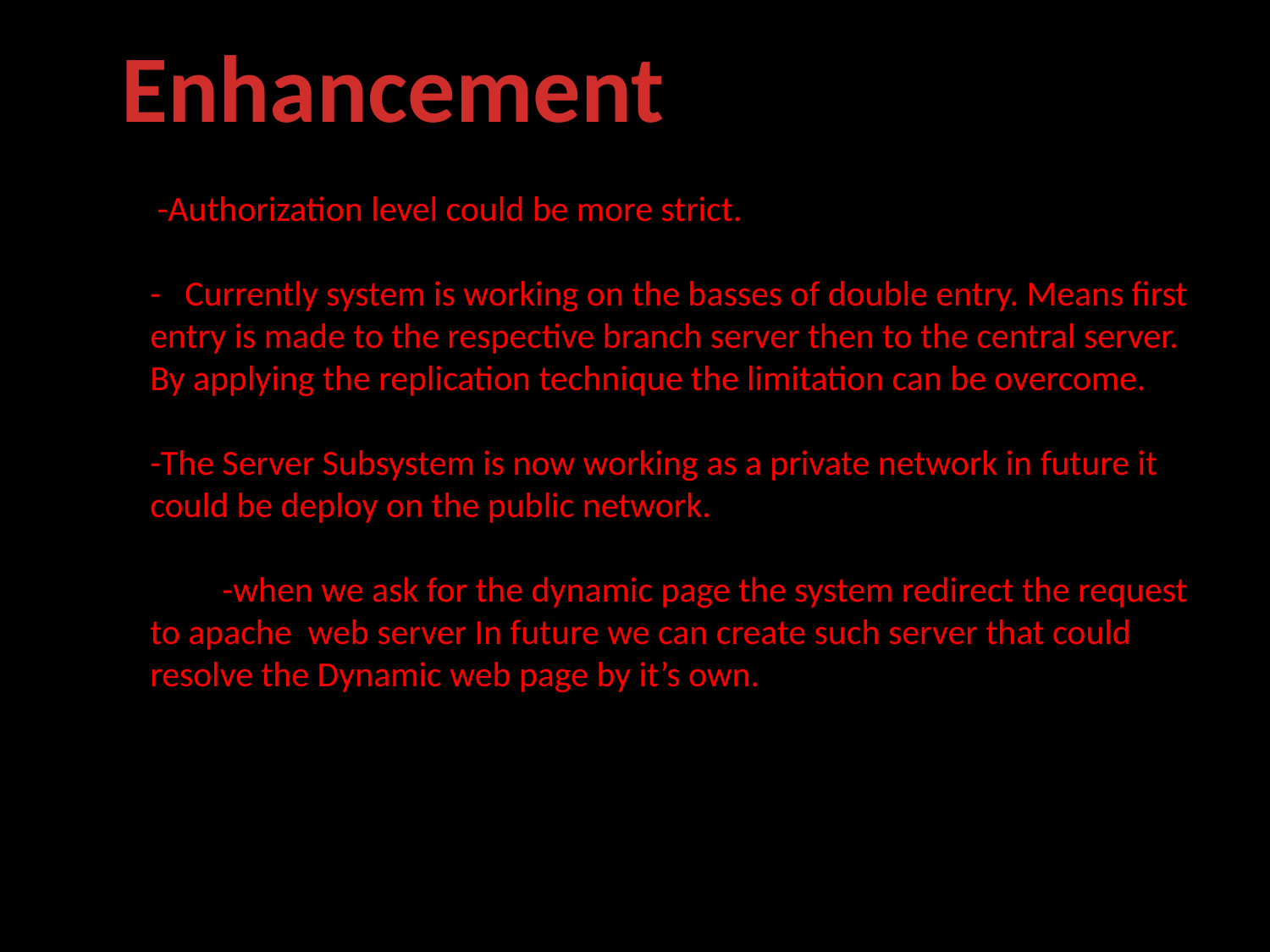

Enhancement
 -Authorization level could be more strict.

-   Currently system is working on the basses of double entry. Means first entry is made to the respective branch server then to the central server. By applying the replication technique the limitation can be overcome.

-The Server Subsystem is now working as a private network in future it could be deploy on the public network.

         -when we ask for the dynamic page the system redirect the request to apache  web server In future we can create such server that could resolve the Dynamic web page by it’s own.